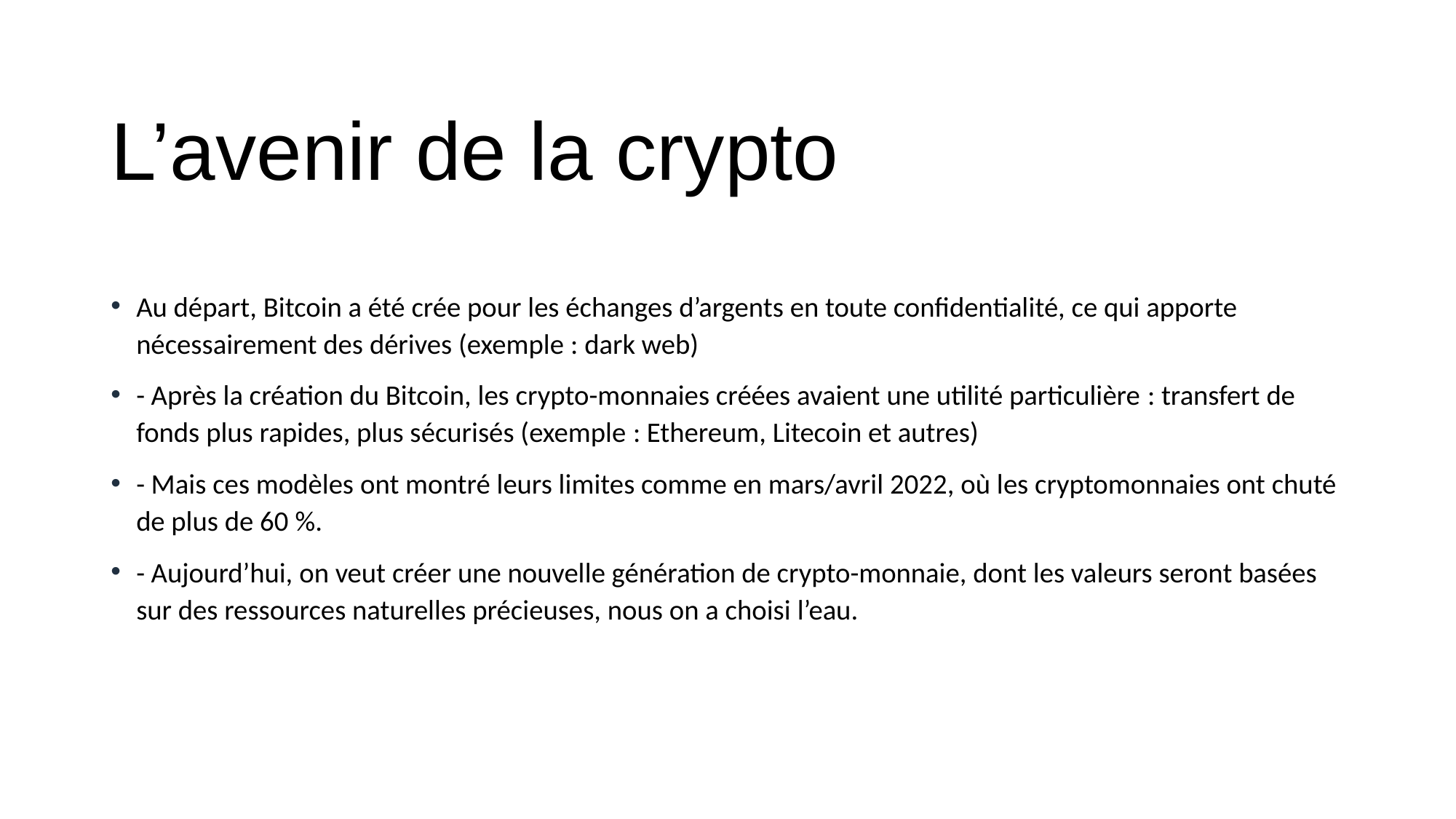

# L’avenir de la crypto

Au départ, Bitcoin a été crée pour les échanges d’argents en toute confidentialité, ce qui apporte nécessairement des dérives (exemple : dark web)
- Après la création du Bitcoin, les crypto-monnaies créées avaient une utilité particulière : transfert de fonds plus rapides, plus sécurisés (exemple : Ethereum, Litecoin et autres)
- Mais ces modèles ont montré leurs limites comme en mars/avril 2022, où les cryptomonnaies ont chuté de plus de 60 %.
- Aujourd’hui, on veut créer une nouvelle génération de crypto-monnaie, dont les valeurs seront basées sur des ressources naturelles précieuses, nous on a choisi l’eau.